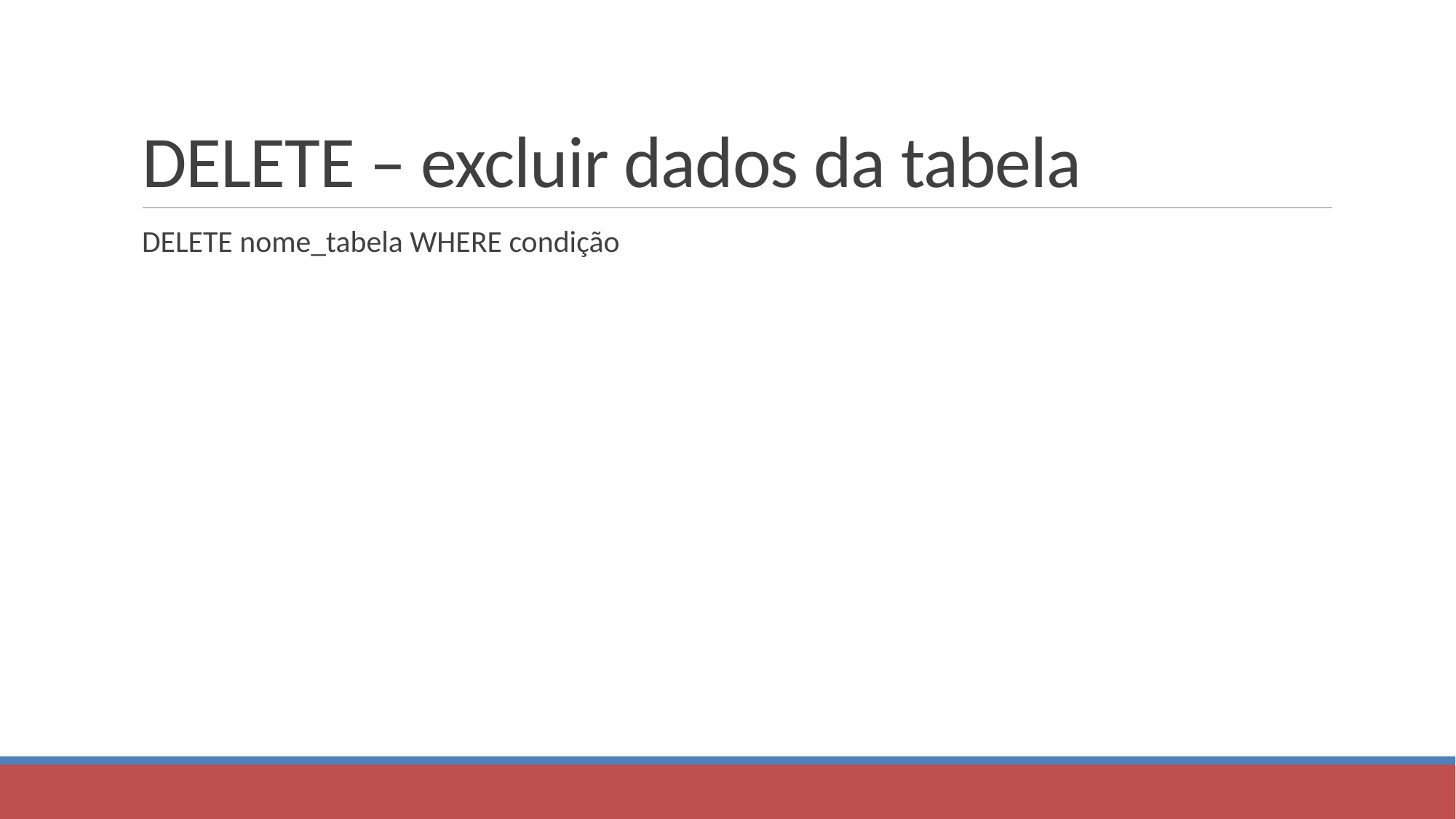

# DELETE – excluir dados da tabela
DELETE nome_tabela WHERE condição